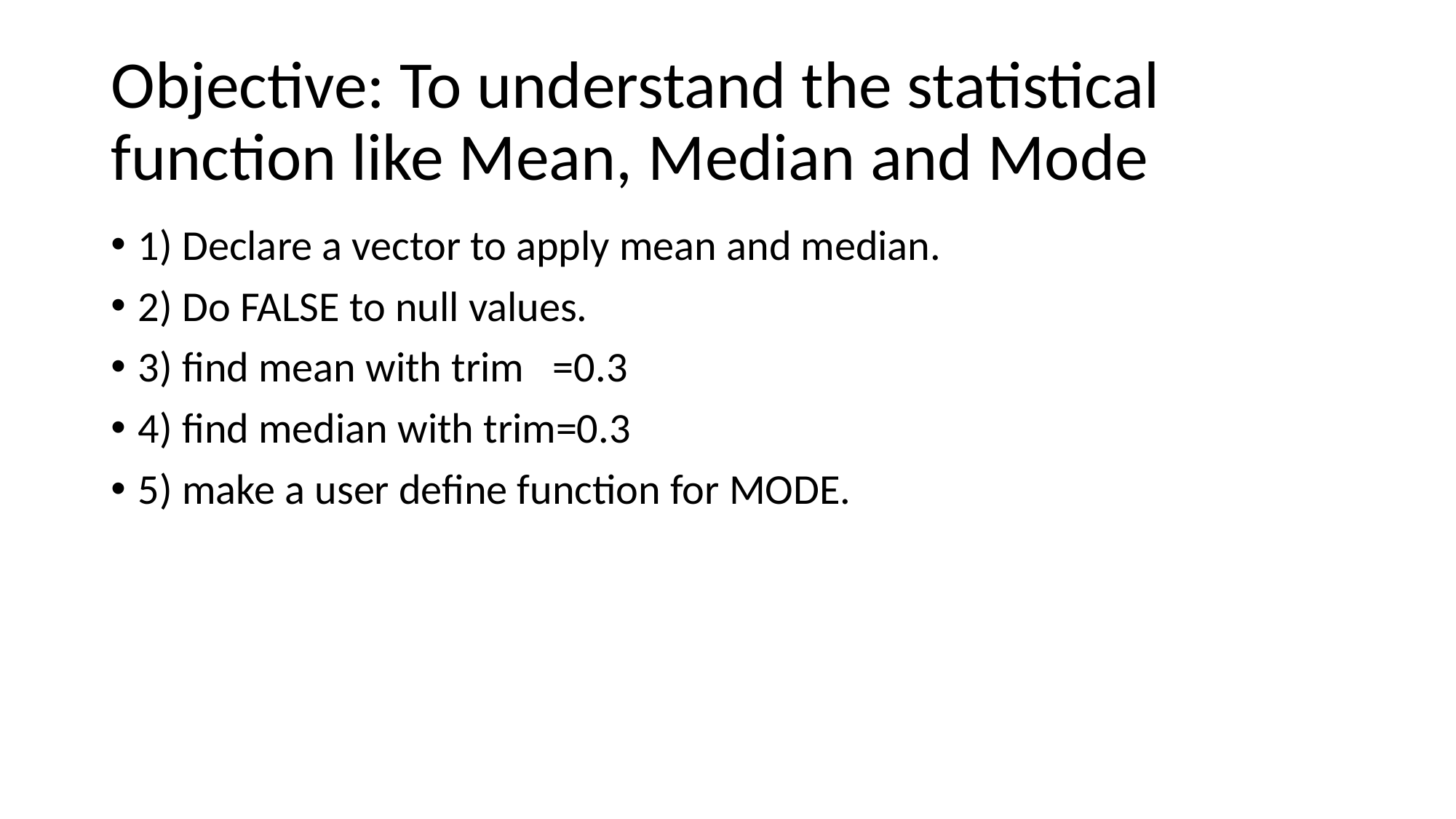

# Objective: To understand the statistical function like Mean, Median and Mode
1) Declare a vector to apply mean and median.
2) Do FALSE to null values.
3) find mean with trim   =0.3
4) find median with trim=0.3
5) make a user define function for MODE.